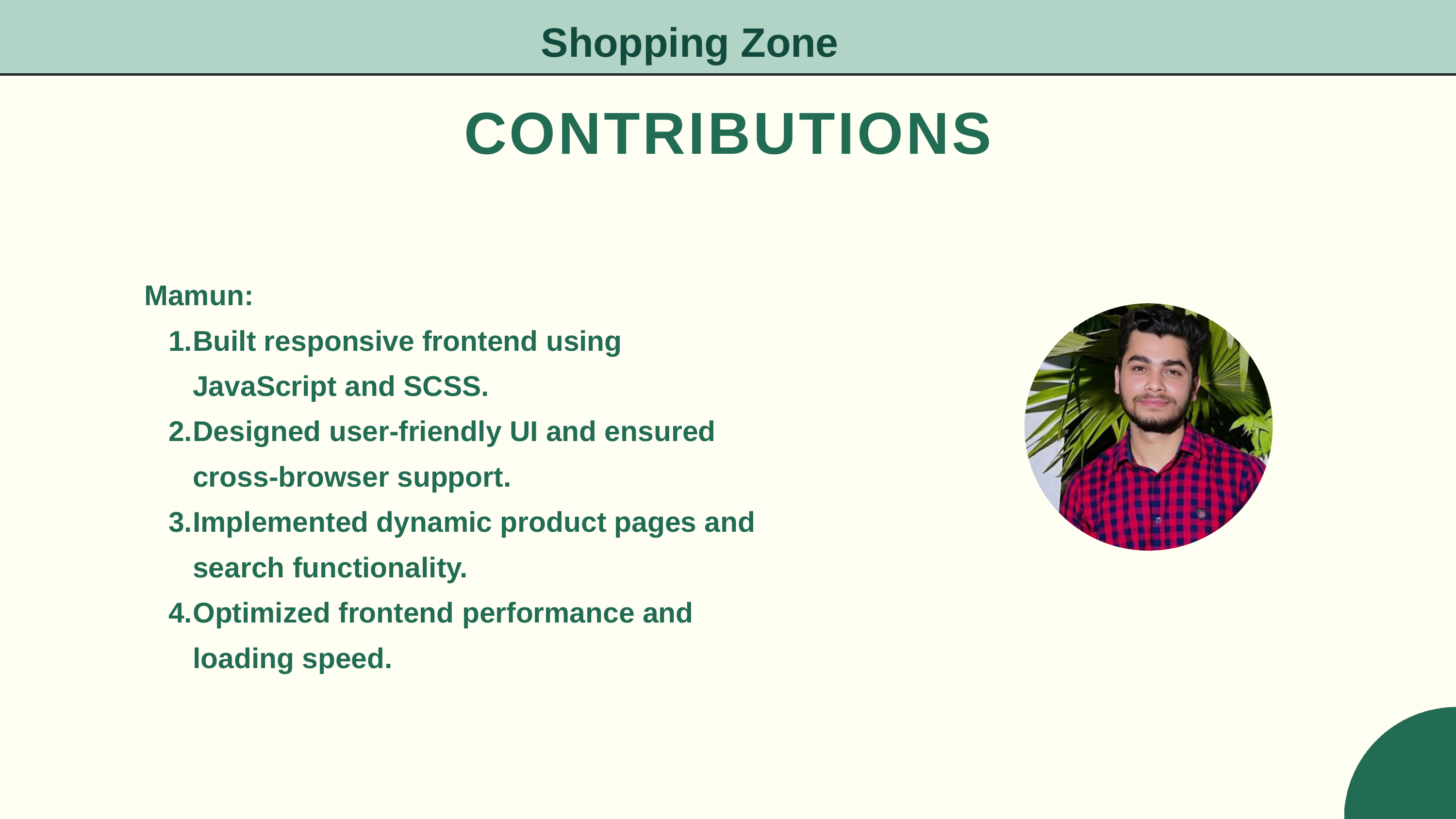

Shopping Zone
CONTRIBUTIONS
Mamun:
Built responsive frontend using JavaScript and SCSS.
Designed user-friendly UI and ensured cross-browser support.
Implemented dynamic product pages and search functionality.
Optimized frontend performance and loading speed.